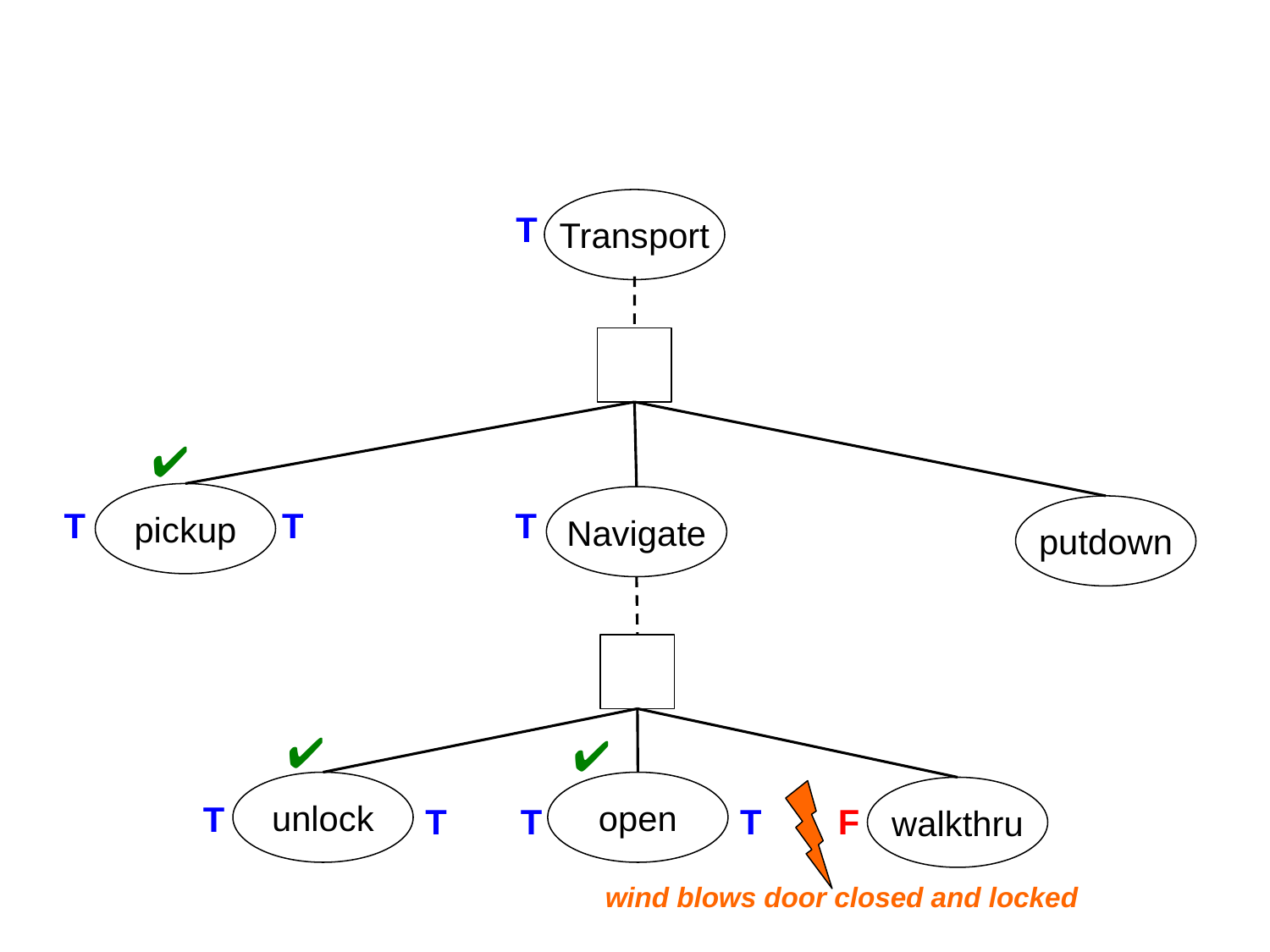

Transport
T

✔
pickup
Navigate
putdown
T
T
T

✔
✔
unlock
open
walkthru

T
T
T
T
F
wind blows door closed and locked